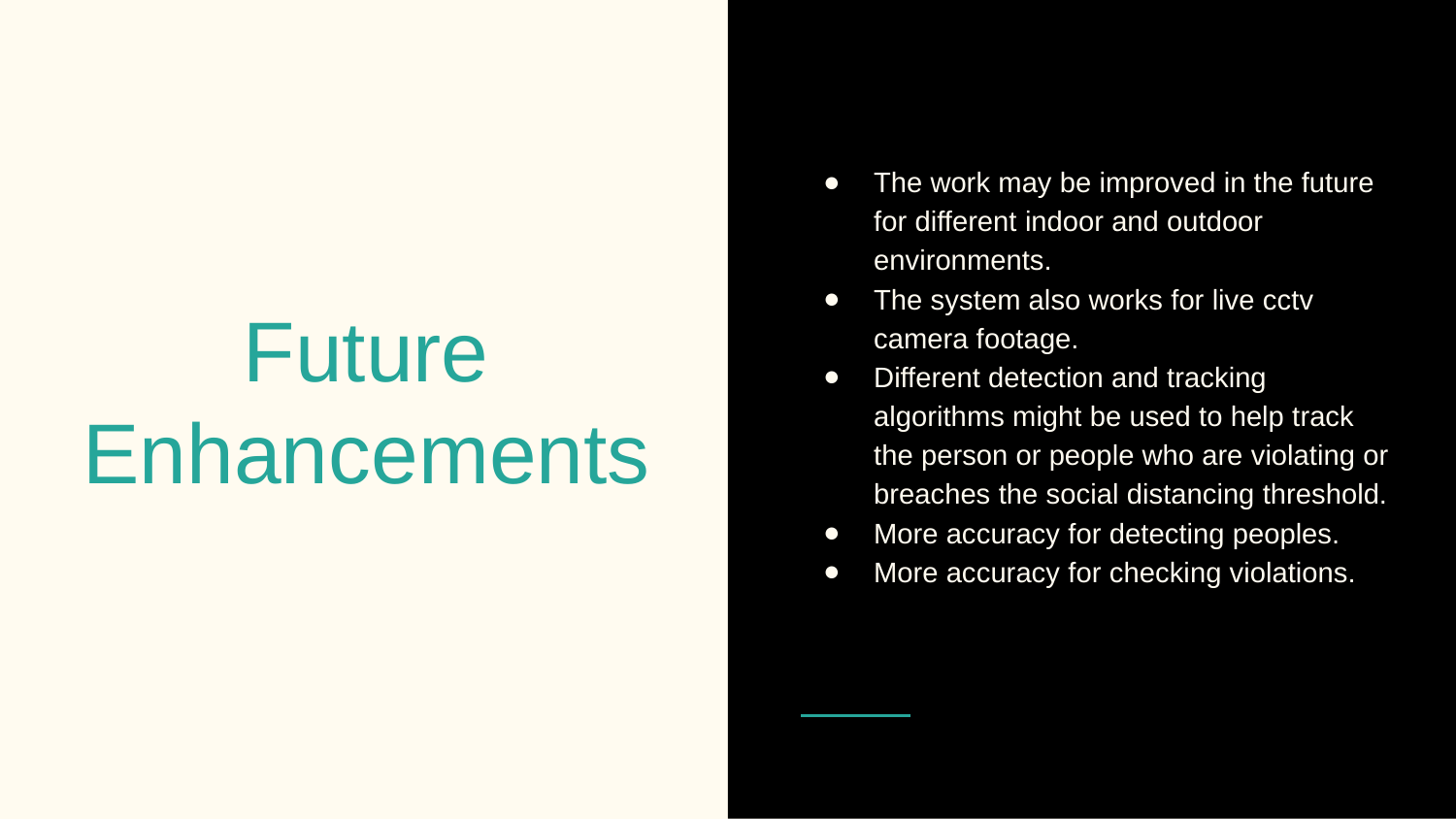

The work may be improved in the future for different indoor and outdoor environments.
The system also works for live cctv camera footage.
Different detection and tracking algorithms might be used to help track the person or people who are violating or breaches the social distancing threshold.
More accuracy for detecting peoples.
More accuracy for checking violations.

# Future Enhancements